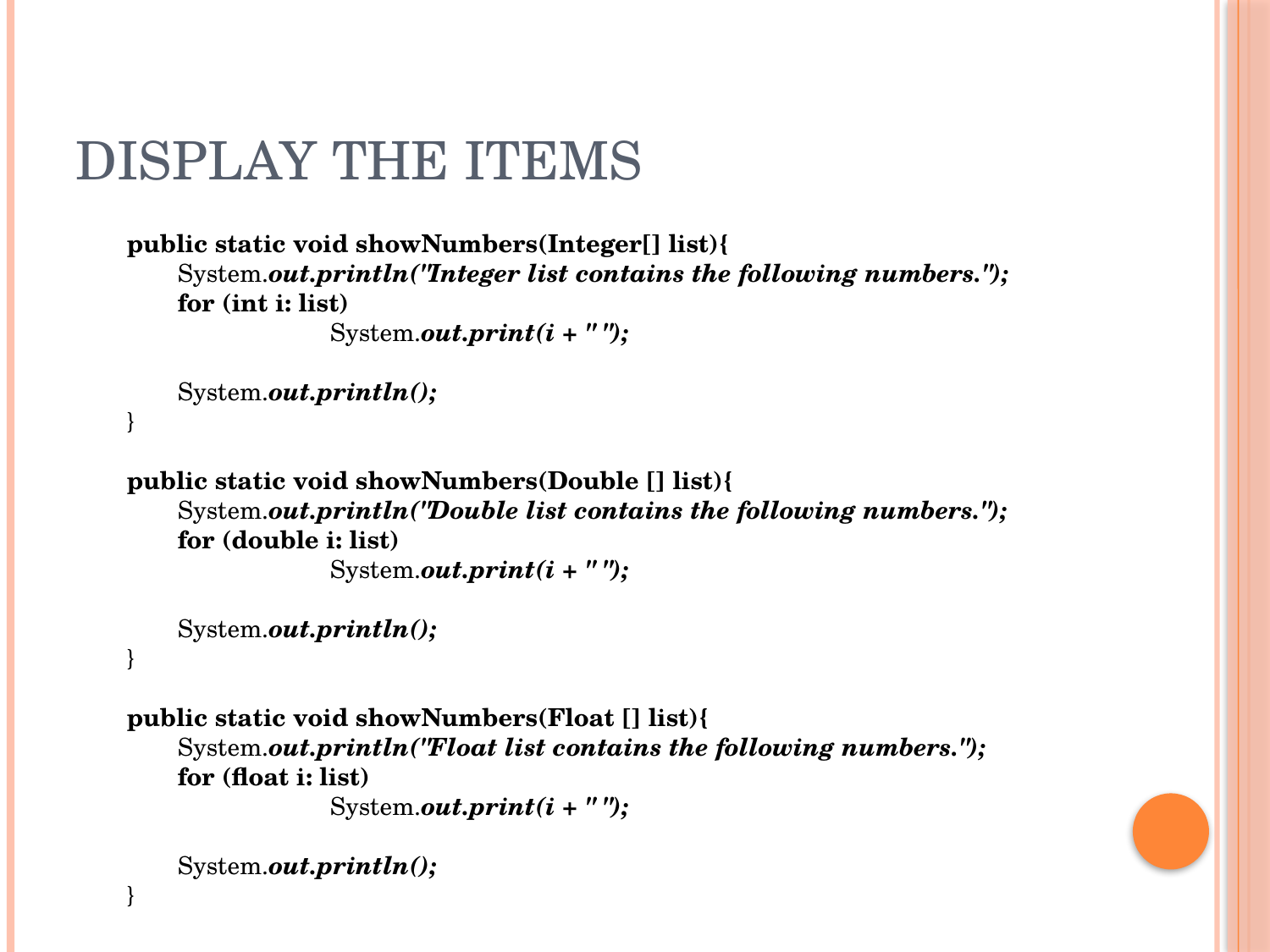

# Display the items
public static void showNumbers(Integer[] list){
System.out.println("Integer list contains the following numbers.");
for (int i: list)
		System.out.print(i + " ");

System.out.println();
}

public static void showNumbers(Double [] list){
System.out.println("Double list contains the following numbers.");
for (double i: list)
		System.out.print(i + " ");

System.out.println();
}

public static void showNumbers(Float [] list){
System.out.println("Float list contains the following numbers.");
for (float i: list)
		System.out.print(i + " ");

System.out.println();
}